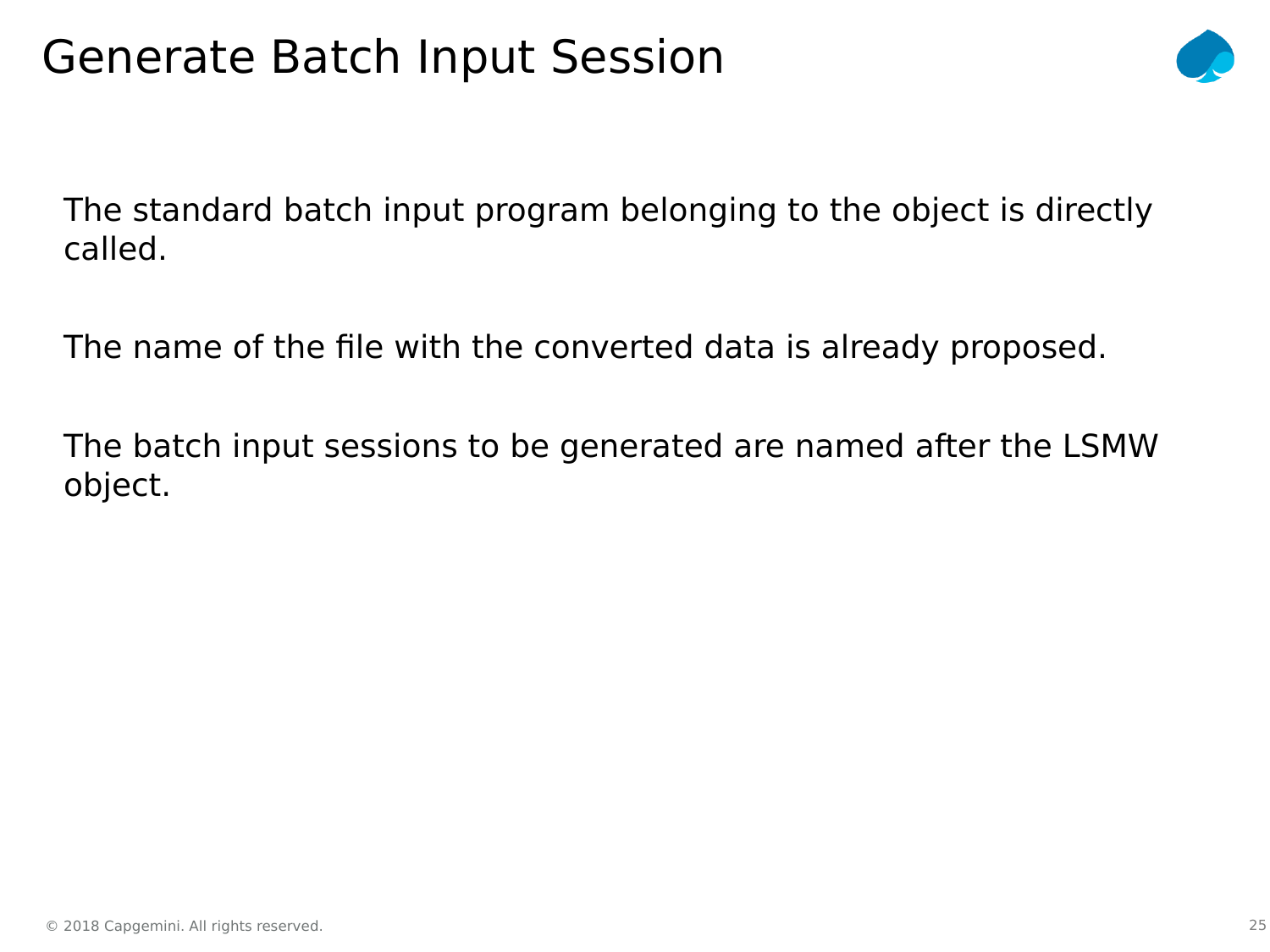

Generate Batch Input Session
The standard batch input program belonging to the object is directly called.

The name of the file with the converted data is already proposed.

The batch input sessions to be generated are named after the LSMW object.